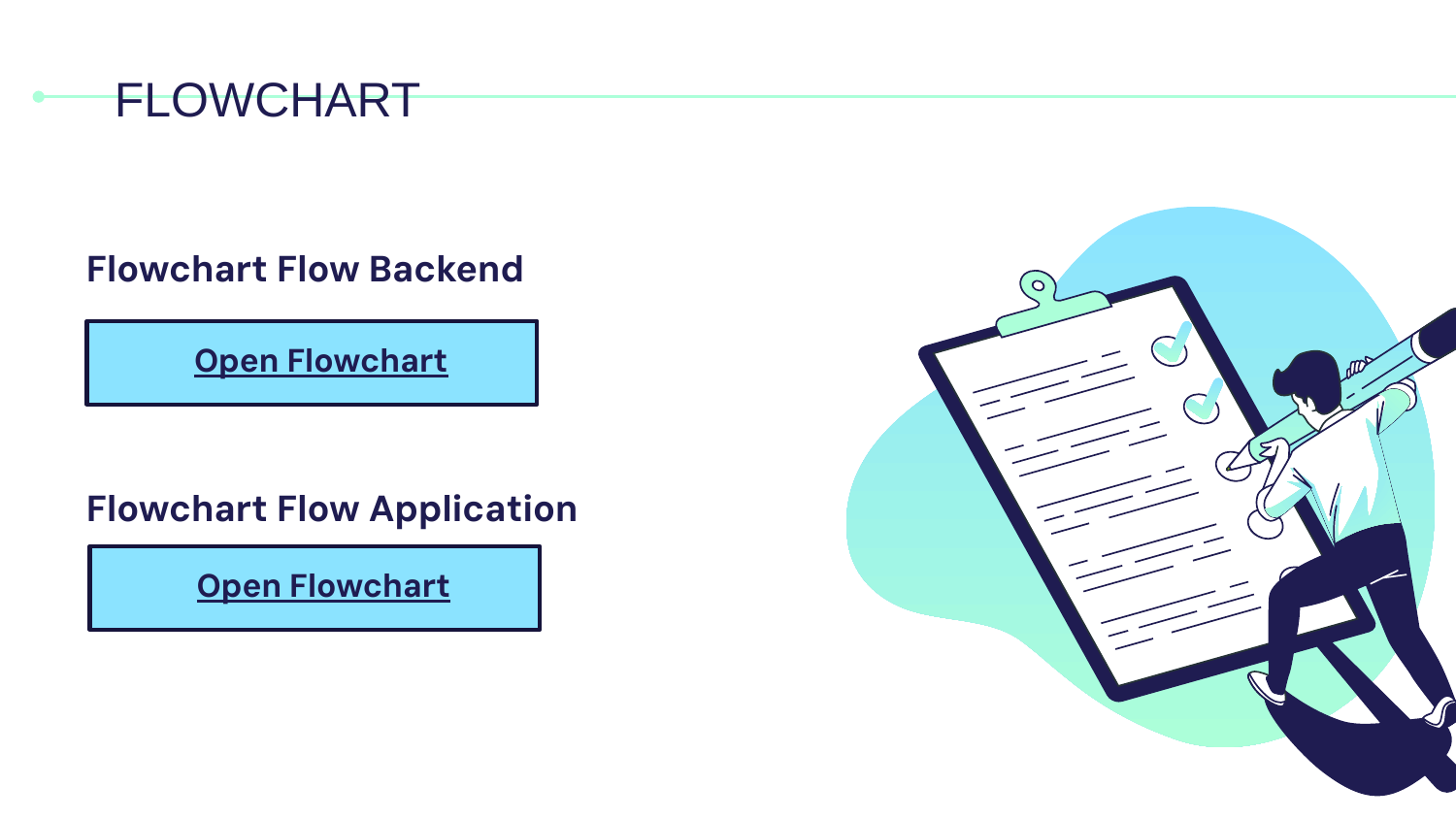

# FLOWCHART

Flowchart Flow Backend

Open Flowchart
Flowchart Flow Application

Open Flowchart